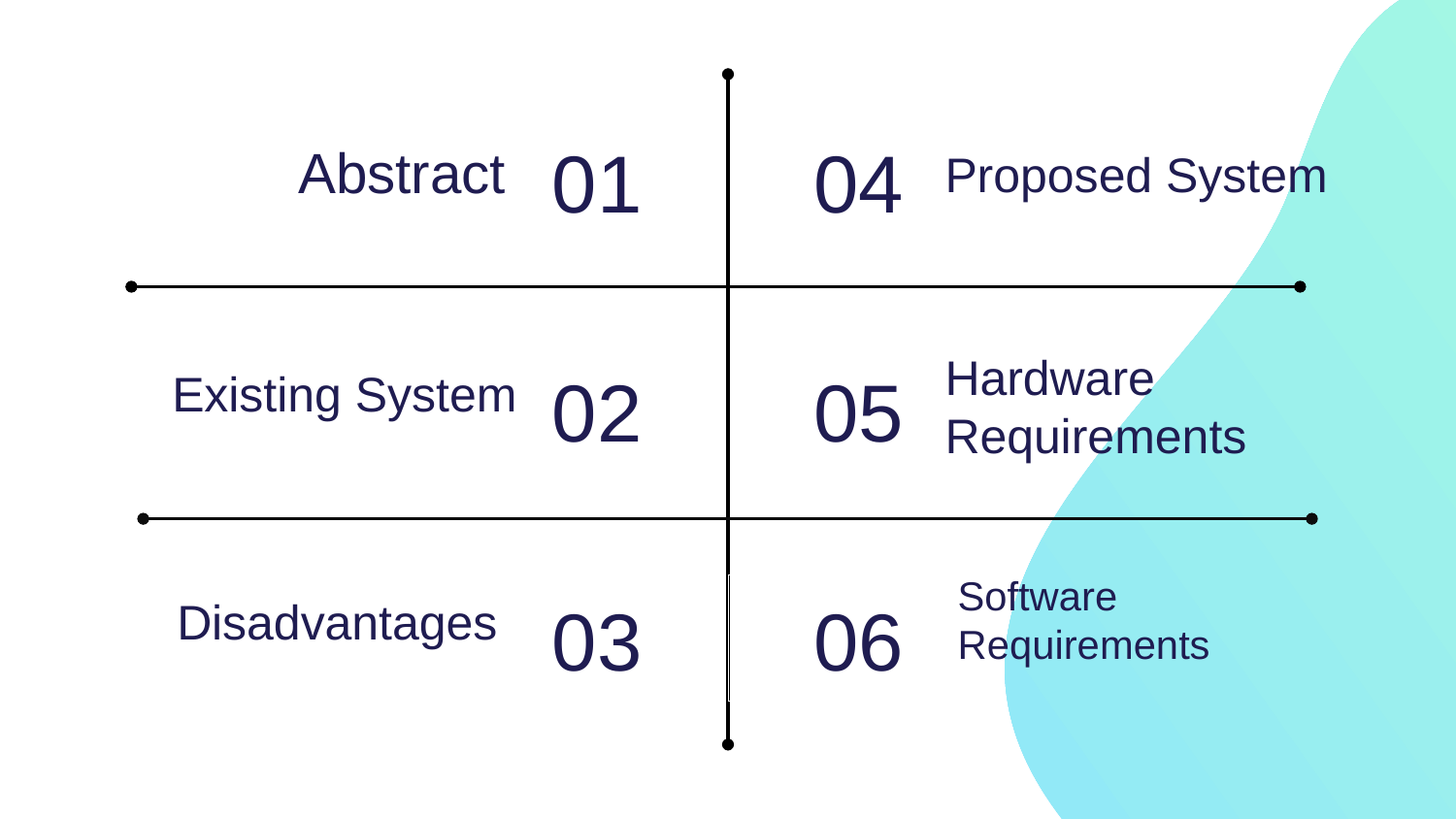

01
04
Proposed System
# Abstract
02
05
Existing System
Hardware Requirements
03
06
Disadvantages
Software Requirements